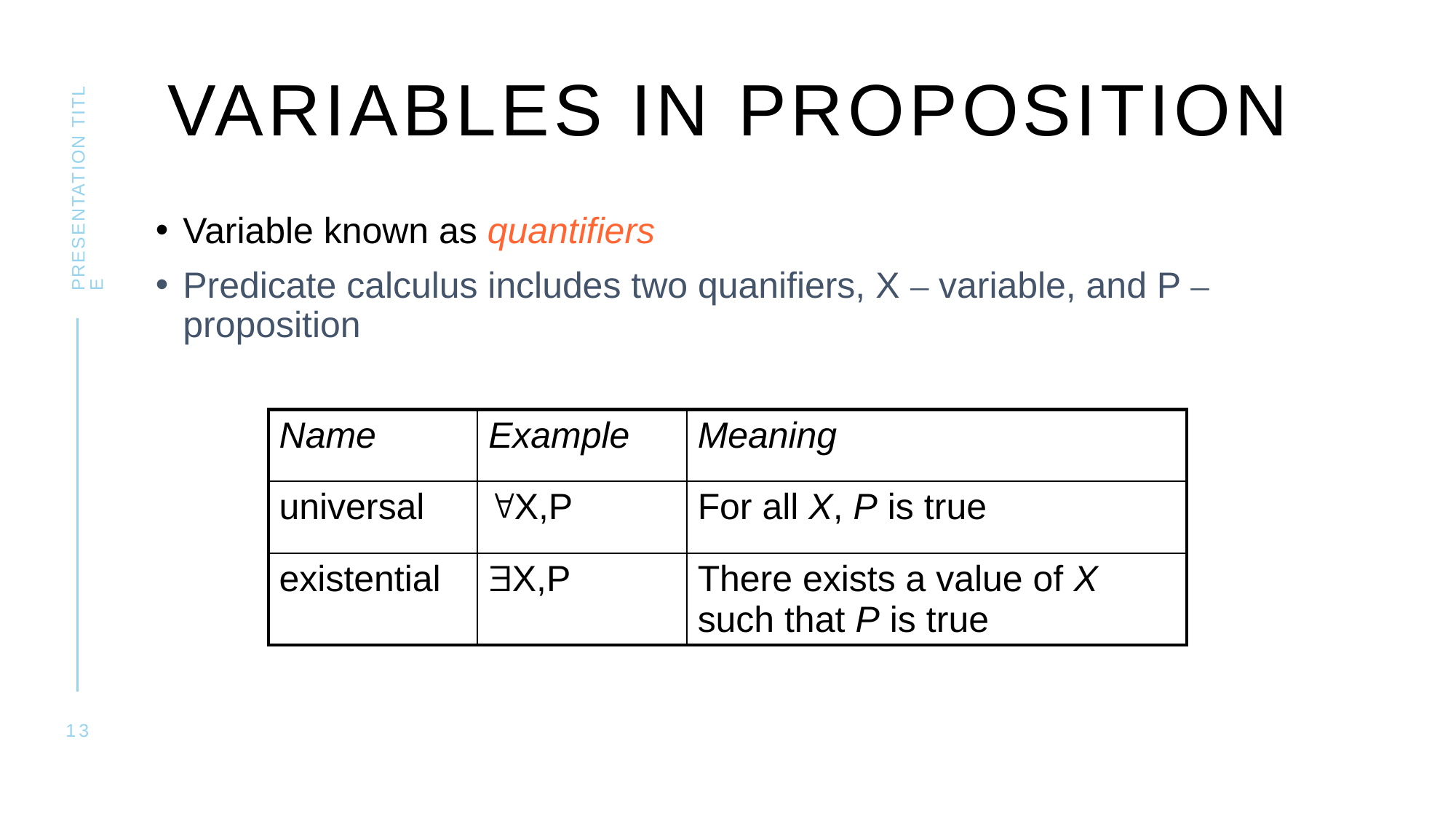

# Variables in proposition
presentation title
Variable known as quantifiers
Predicate calculus includes two quanifiers, X – variable, and P – proposition

| Name | Example | Meaning |
| --- | --- | --- |
| universal | ∀X,P | For all X, P is true |
| existential | ∃X,P | There exists a value of X such that P is true |
13